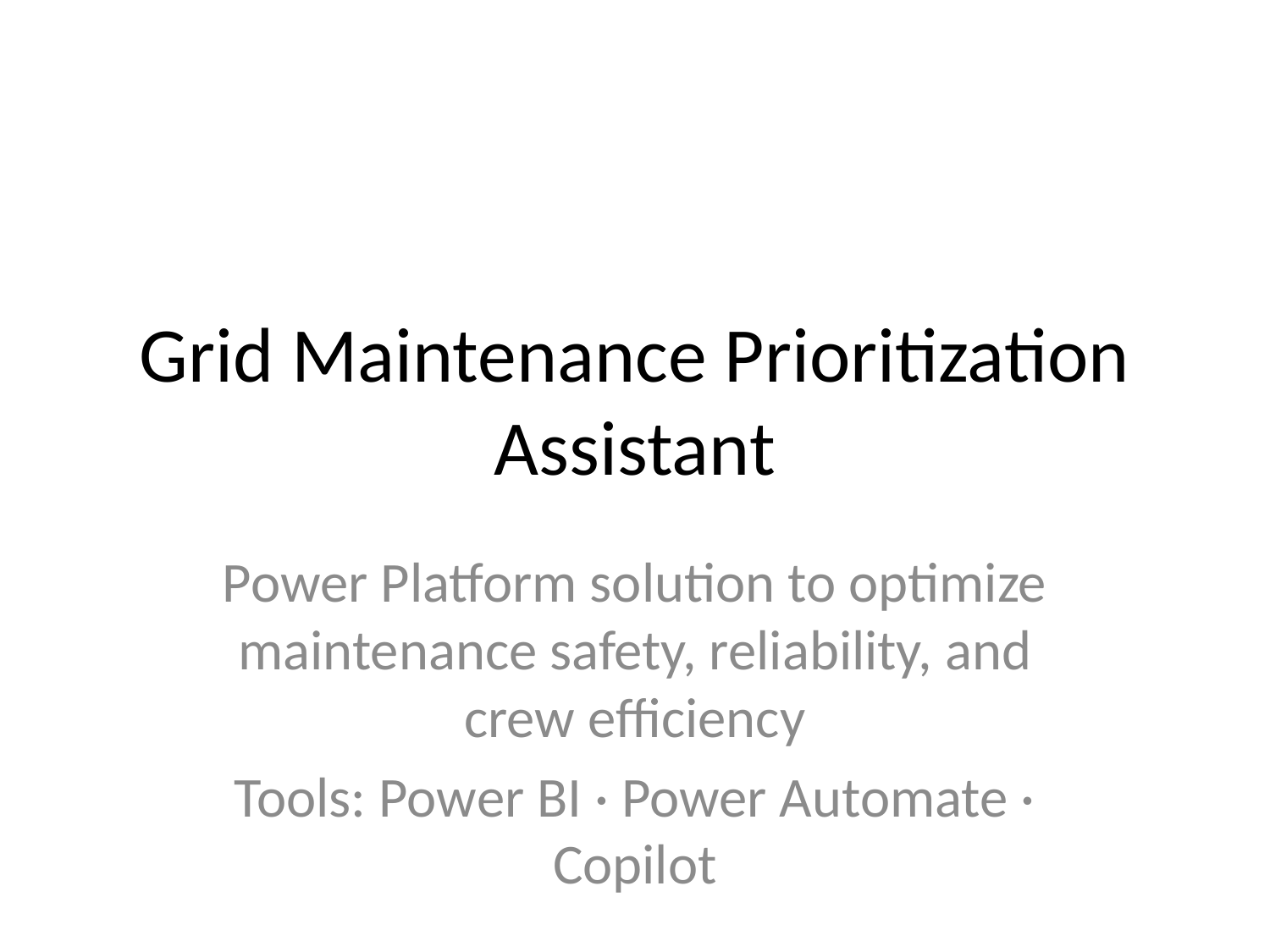

# Grid Maintenance Prioritization Assistant
Power Platform solution to optimize maintenance safety, reliability, and crew efficiency
Tools: Power BI · Power Automate · Copilot